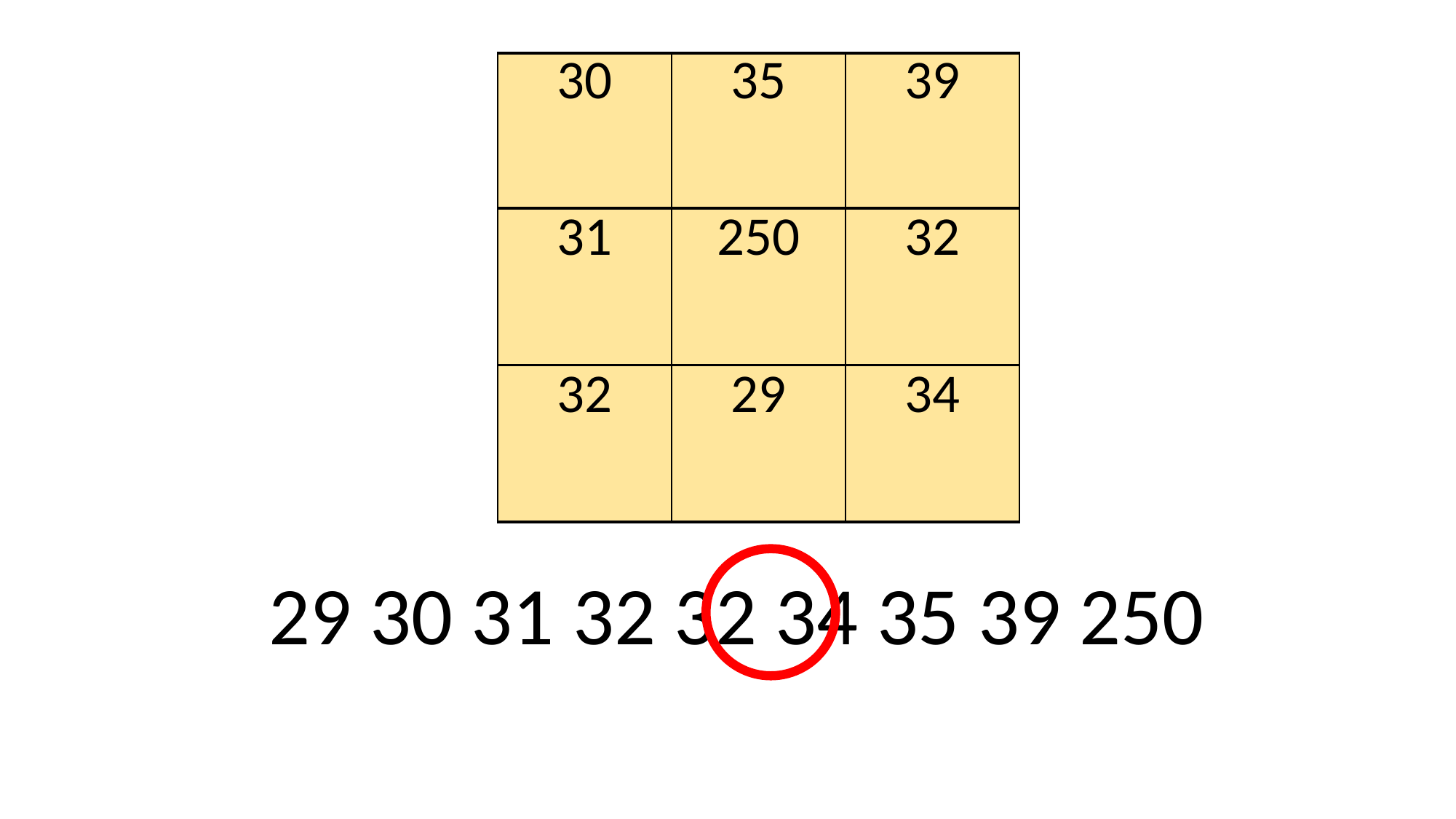

| 30 | 35 | 39 |
| --- | --- | --- |
| 31 | 250 | 32 |
| 32 | 29 | 34 |
|  |  |  |
| --- | --- | --- |
|  |  |  |
|  |  |  |

29 30 31 32 32 34 35 39 250